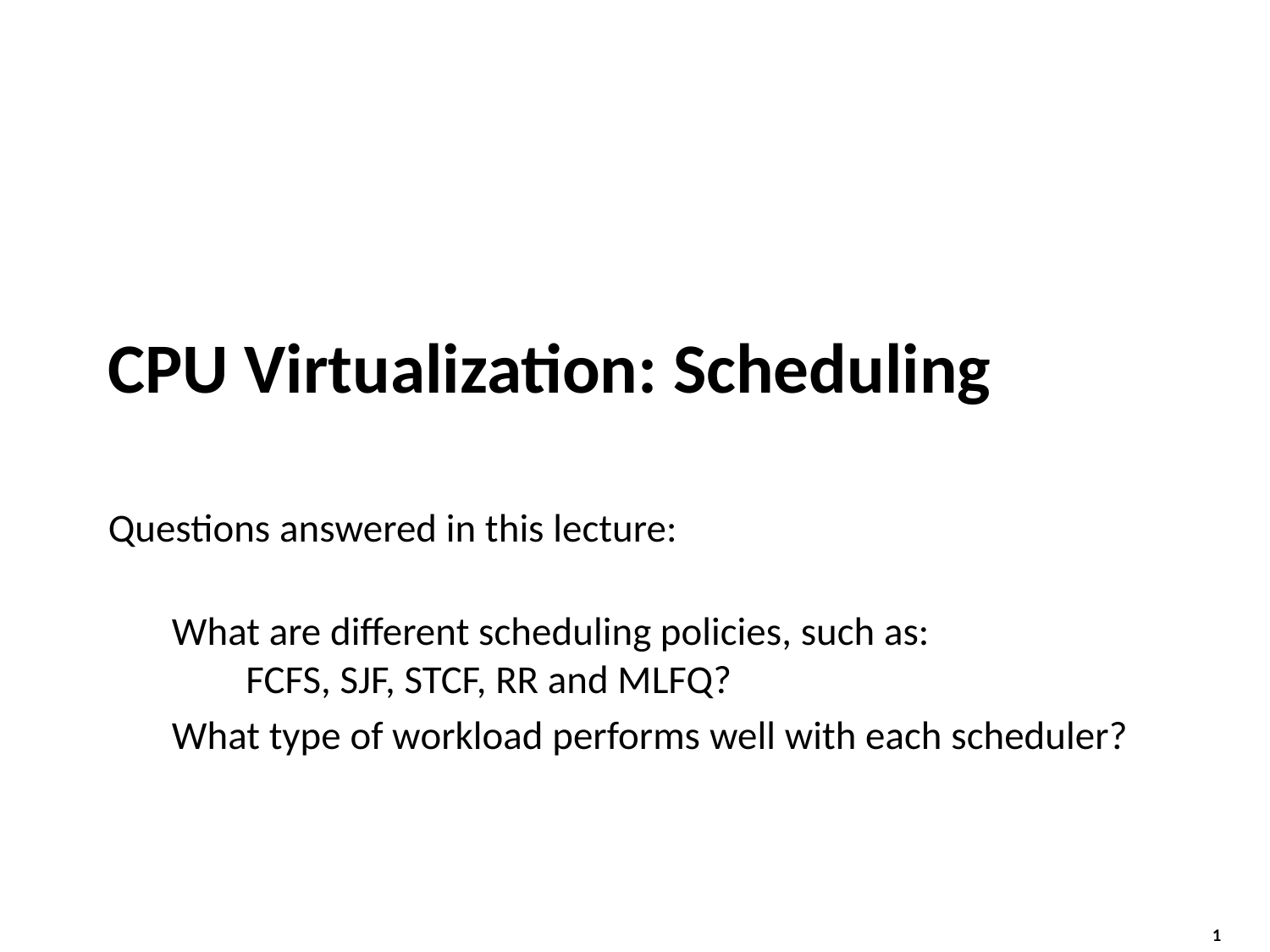

# CPU Virtualization: Scheduling
Questions answered in this lecture:
What are different scheduling policies, such as:
FCFS, SJF, STCF, RR and MLFQ?
What type of workload performs well with each scheduler?